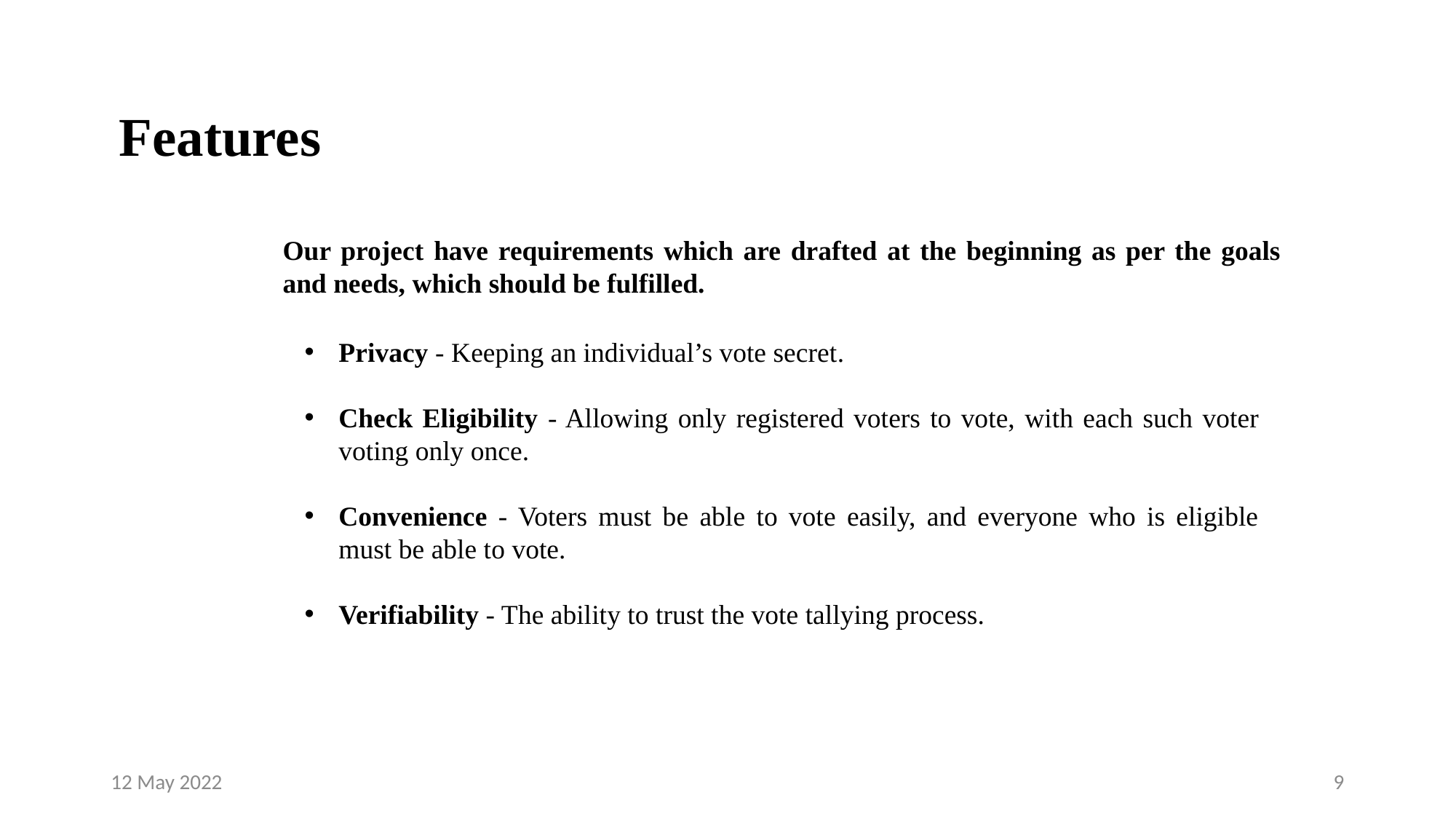

Features
Our project have requirements which are drafted at the beginning as per the goals and needs, which should be fulfilled.

Privacy - Keeping an individual’s vote secret.

Check Eligibility - Allowing only registered voters to vote, with each such voter voting only once.

Convenience - Voters must be able to vote easily, and everyone who is eligible must be able to vote.

Verifiability - The ability to trust the vote tallying process.

12 May 2022
9